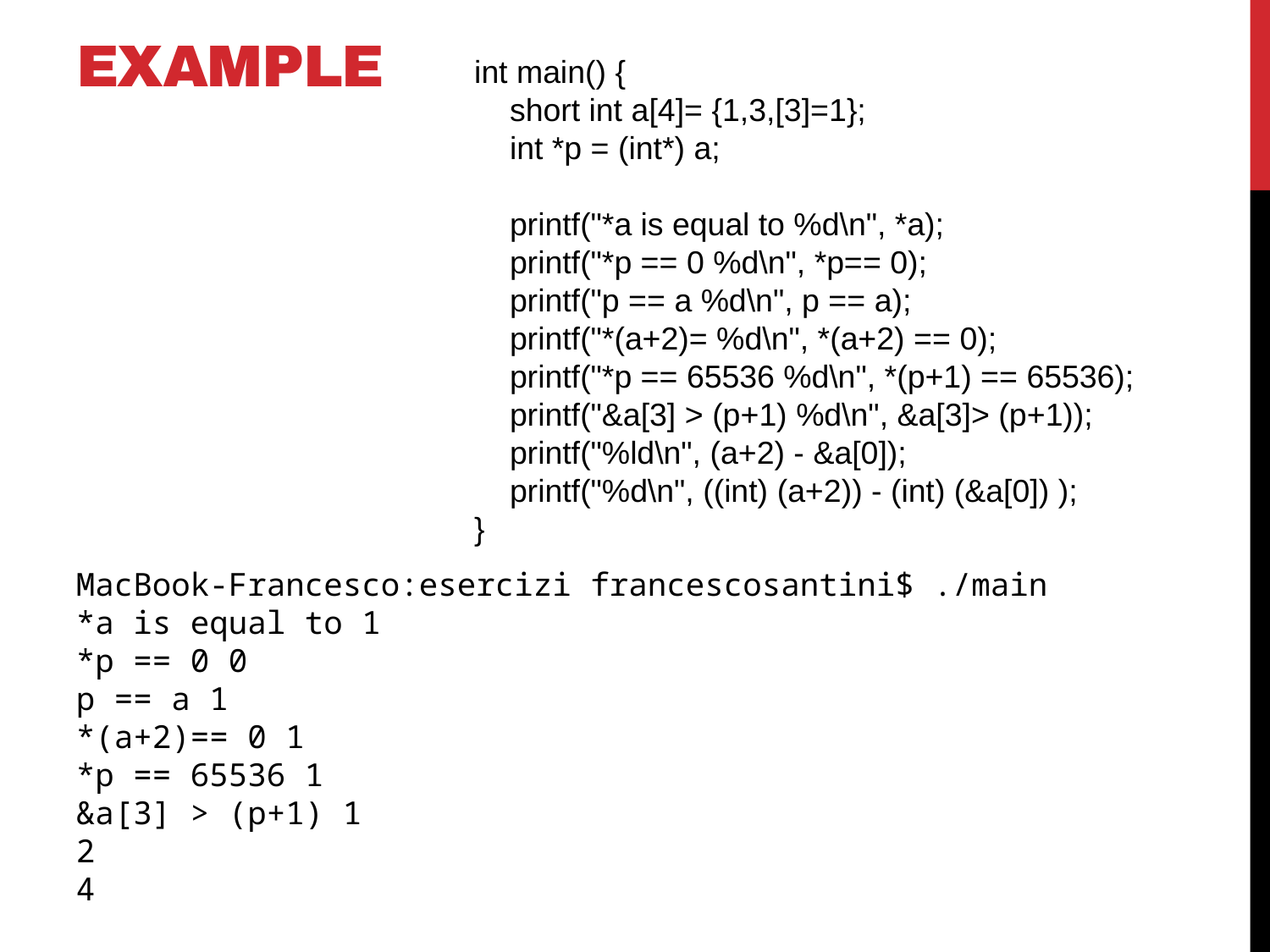

# example
int main() {
    short int a[4]= {1,3,[3]=1};
    int *p = (int*) a;

    printf("*a is equal to %d\n", *a);
    printf("*p == 0 %d\n", *p== 0);
    printf("p == a %d\n", p == a);
    printf("*(a+2)= %d\n", *(a+2) == 0);
    printf("*p == 65536 %d\n", *(p+1) == 65536);
    printf("&a[3] > (p+1) %d\n", &a[3]> (p+1));
    printf("%ld\n", (a+2) - &a[0]);
    printf("%d\n", ((int) (a+2)) - (int) (&a[0]) );
}
MacBook-Francesco:esercizi francescosantini$ ./main
*a is equal to 1
*p == 0 0
p == a 1
*(a+2)== 0 1
*p == 65536 1
&a[3] > (p+1) 1
2
4